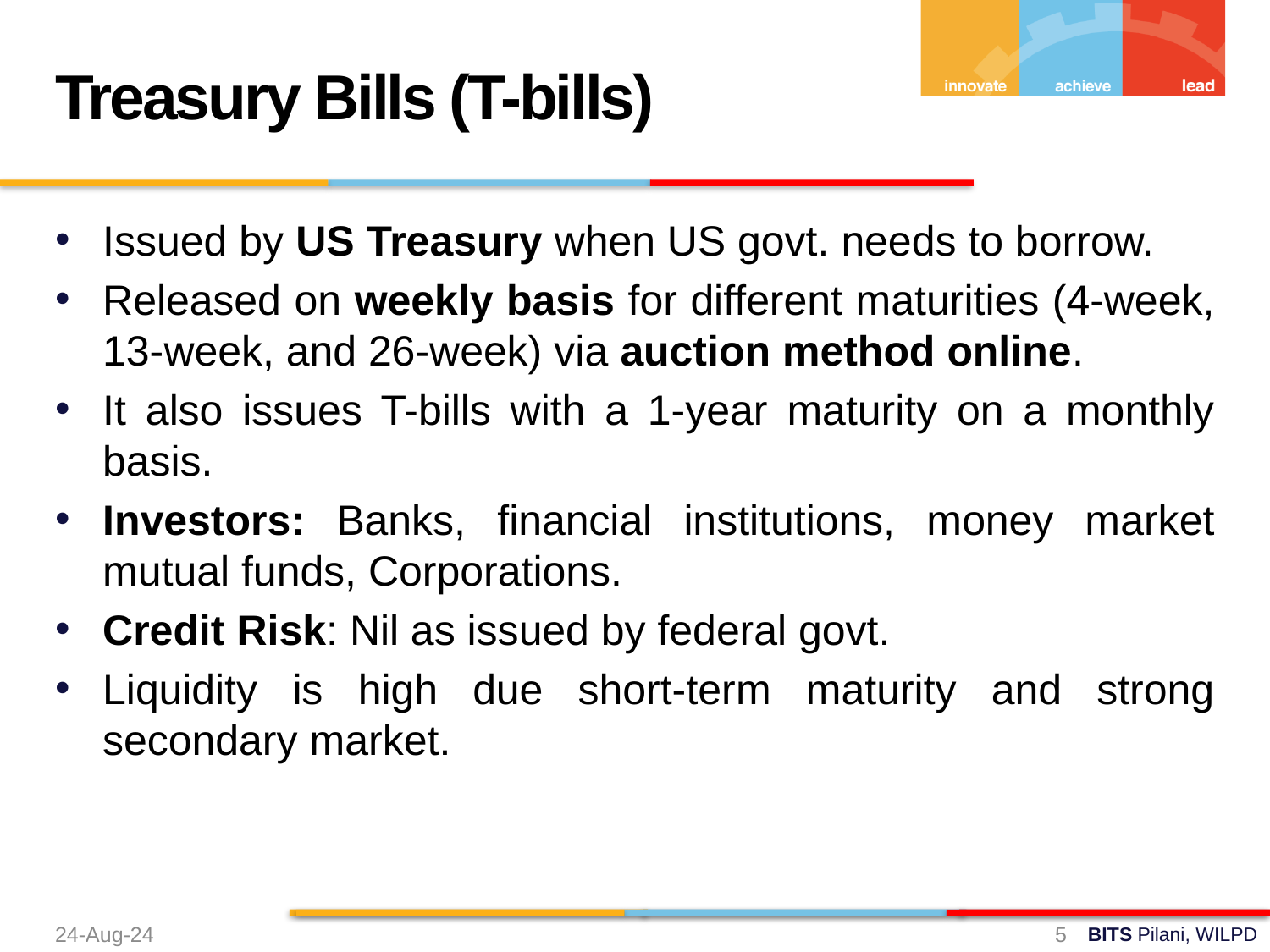

Treasury Bills (T-bills)
Issued by US Treasury when US govt. needs to borrow.
Released on weekly basis for different maturities (4-week, 13-week, and 26-week) via auction method online.
It also issues T-bills with a 1-year maturity on a monthly basis.
Investors: Banks, financial institutions, money market mutual funds, Corporations.
Credit Risk: Nil as issued by federal govt.
Liquidity is high due short-term maturity and strong secondary market.

24-Aug-24
5